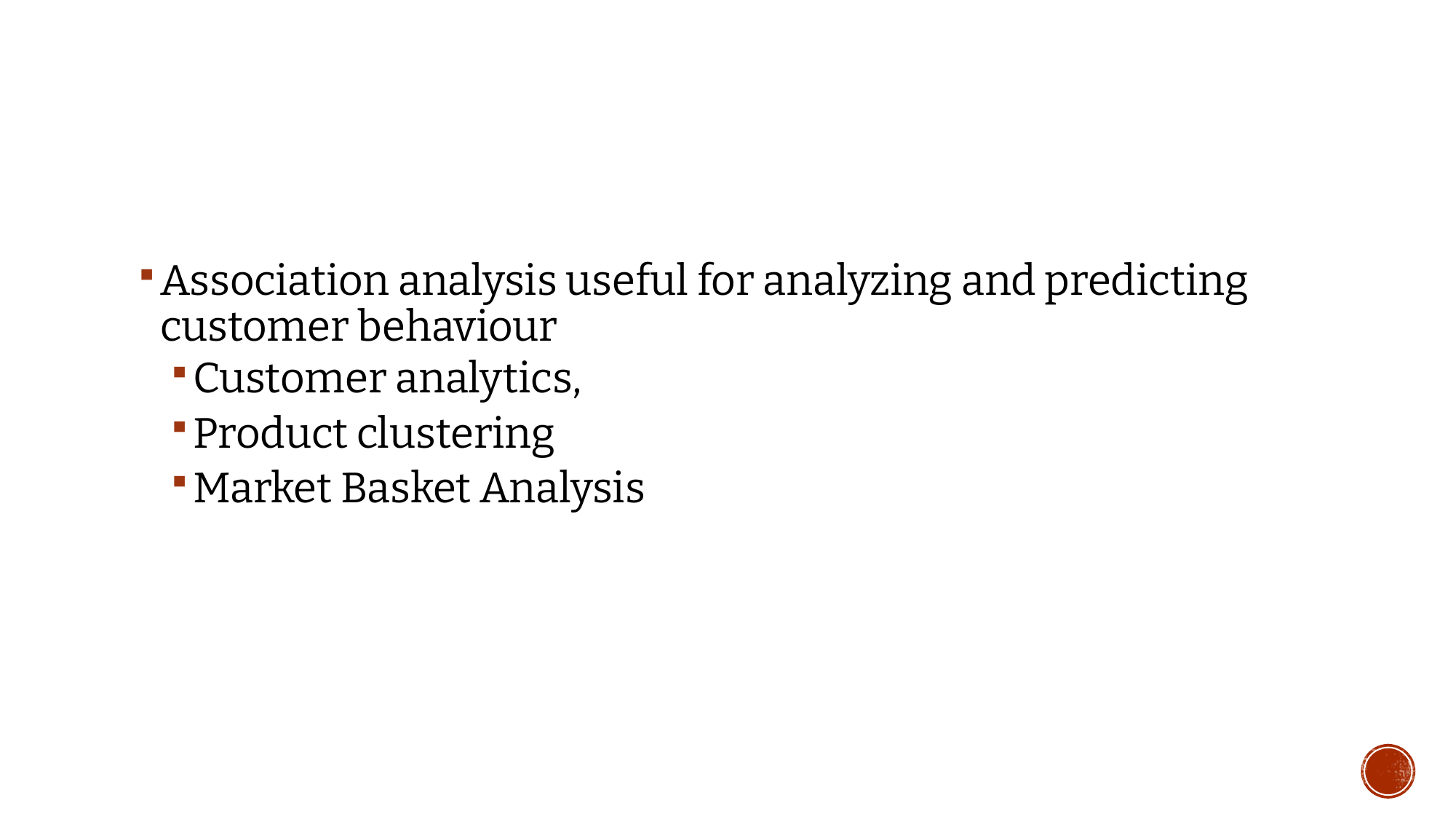

#
Association analysis useful for analyzing and predicting customer behaviour
Customer analytics,
Product clustering
Market Basket Analysis